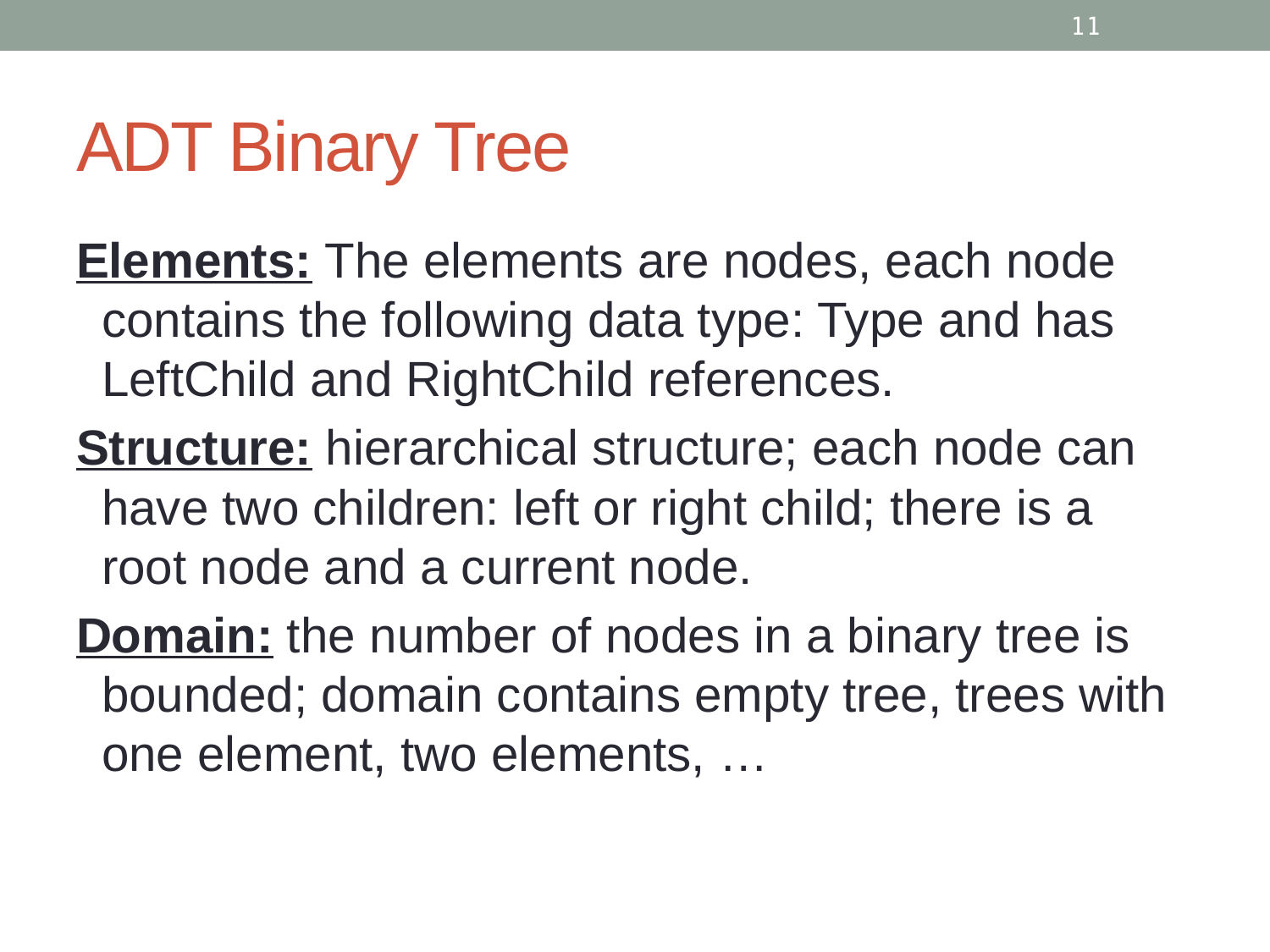

11
# ADT Binary Tree
Elements: The elements are nodes, each node contains the following data type: Type and has LeftChild and RightChild references.
Structure: hierarchical structure; each node can have two children: left or right child; there is a root node and a current node.
Domain: the number of nodes in a binary tree is bounded; domain contains empty tree, trees with one element, two elements, …